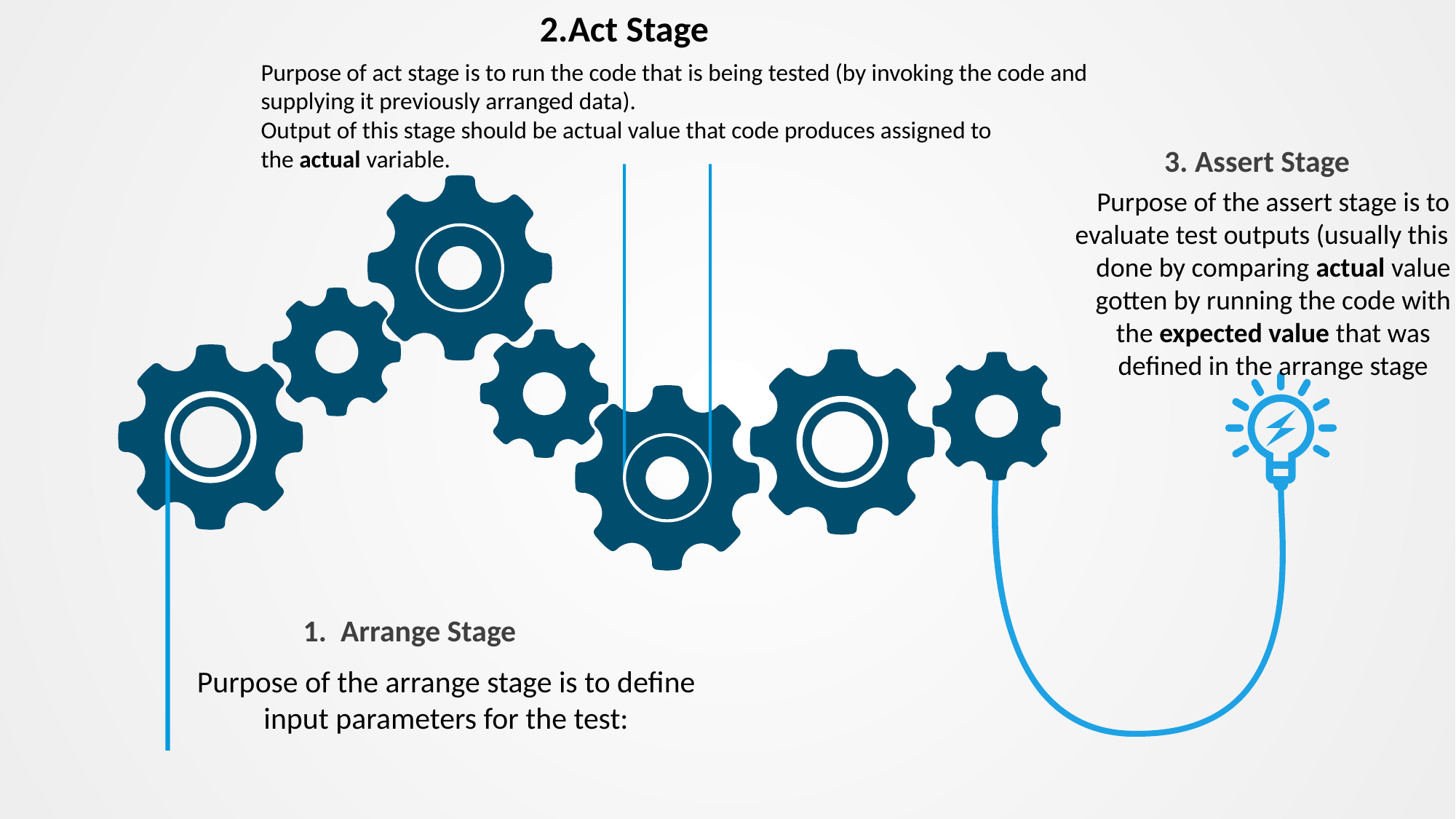

2.Act Stage
Purpose of act stage is to run the code that is being tested (by invoking the code and supplying it previously arranged data).
Output of this stage should be actual value that code produces assigned to the actual variable.
         3. Assert Stage
Purpose of the assert stage is to evaluate test outputs (usually this is done by comparing actual value gotten by running the code with the expected value that was defined in the arrange stage

                1.  Arrange Stage
Purpose of the arrange stage is to define input parameters for the test: